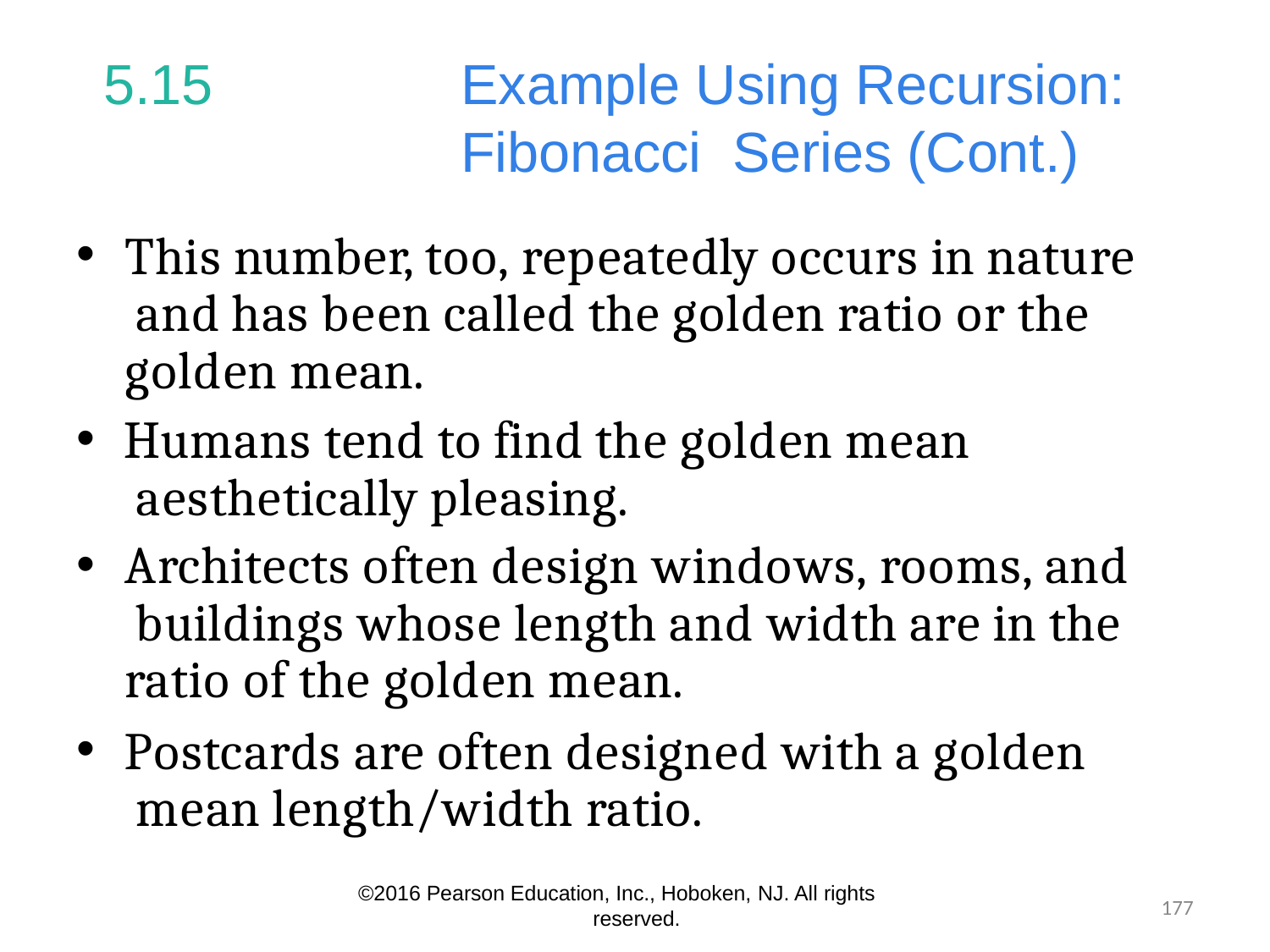

# 5.15	Example Using Recursion: Fibonacci  Series (Cont.)
This number, too, repeatedly occurs in nature  and has been called the golden ratio or the  golden mean.
Humans tend to find the golden mean  aesthetically pleasing.
Architects often design windows, rooms, and  buildings whose length and width are in the  ratio of the golden mean.
Postcards are often designed with a golden  mean length/width ratio.
©2016 Pearson Education, Inc., Hoboken, NJ. All rights  reserved.
177